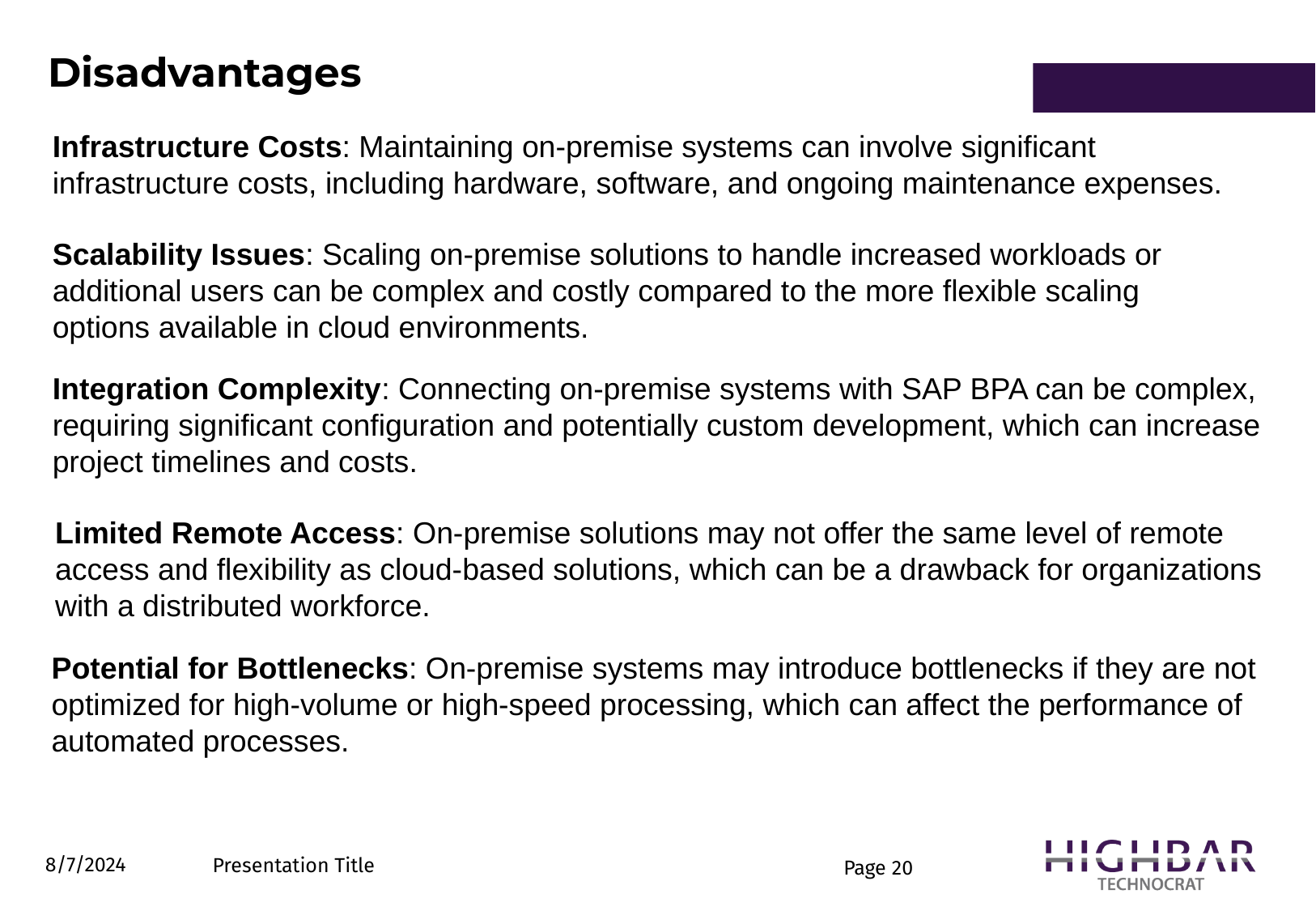

# Disadvantages
Infrastructure Costs: Maintaining on-premise systems can involve significant infrastructure costs, including hardware, software, and ongoing maintenance expenses.
Scalability Issues: Scaling on-premise solutions to handle increased workloads or additional users can be complex and costly compared to the more flexible scaling options available in cloud environments.
Integration Complexity: Connecting on-premise systems with SAP BPA can be complex, requiring significant configuration and potentially custom development, which can increase project timelines and costs.
Limited Remote Access: On-premise solutions may not offer the same level of remote access and flexibility as cloud-based solutions, which can be a drawback for organizations with a distributed workforce.
Potential for Bottlenecks: On-premise systems may introduce bottlenecks if they are not optimized for high-volume or high-speed processing, which can affect the performance of automated processes.